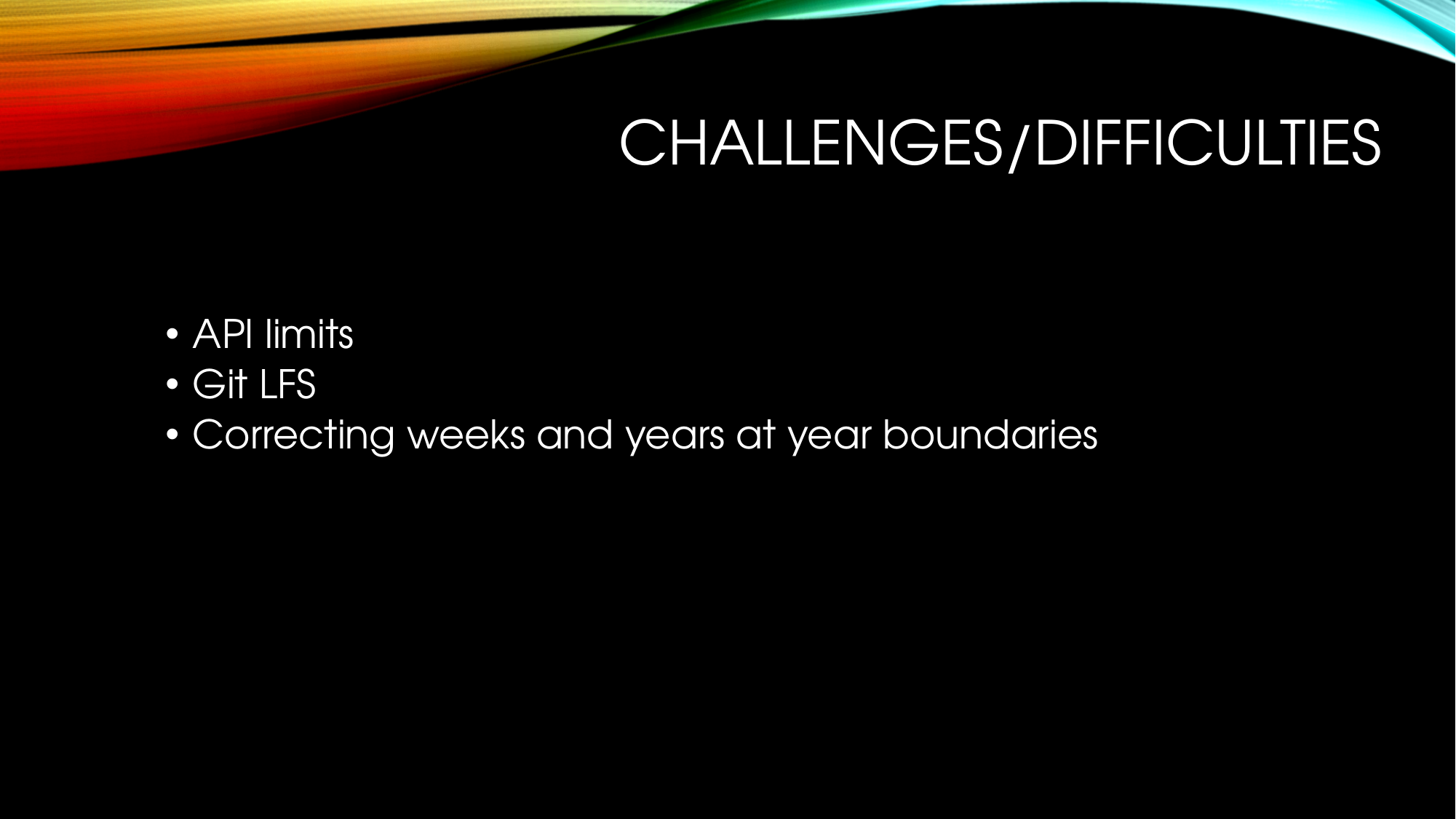

# Challenges/difficulties
API limits
Git LFS
Correcting weeks and years at year boundaries